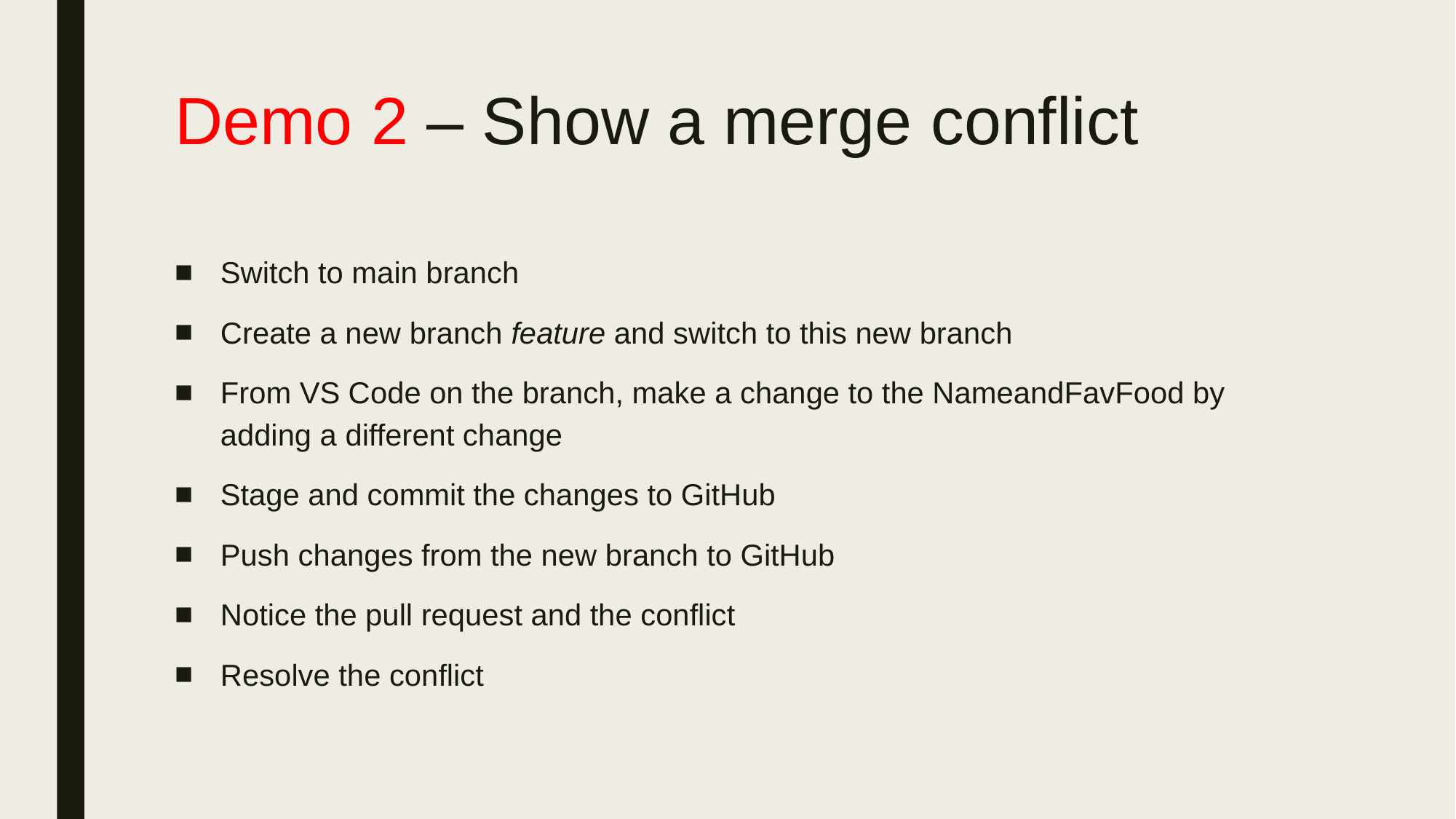

# Demo 2 – Show a merge conflict
Switch to main branch
Create a new branch feature and switch to this new branch
From VS Code on the branch, make a change to the NameandFavFood by adding a different change
Stage and commit the changes to GitHub
Push changes from the new branch to GitHub
Notice the pull request and the conflict
Resolve the conflict